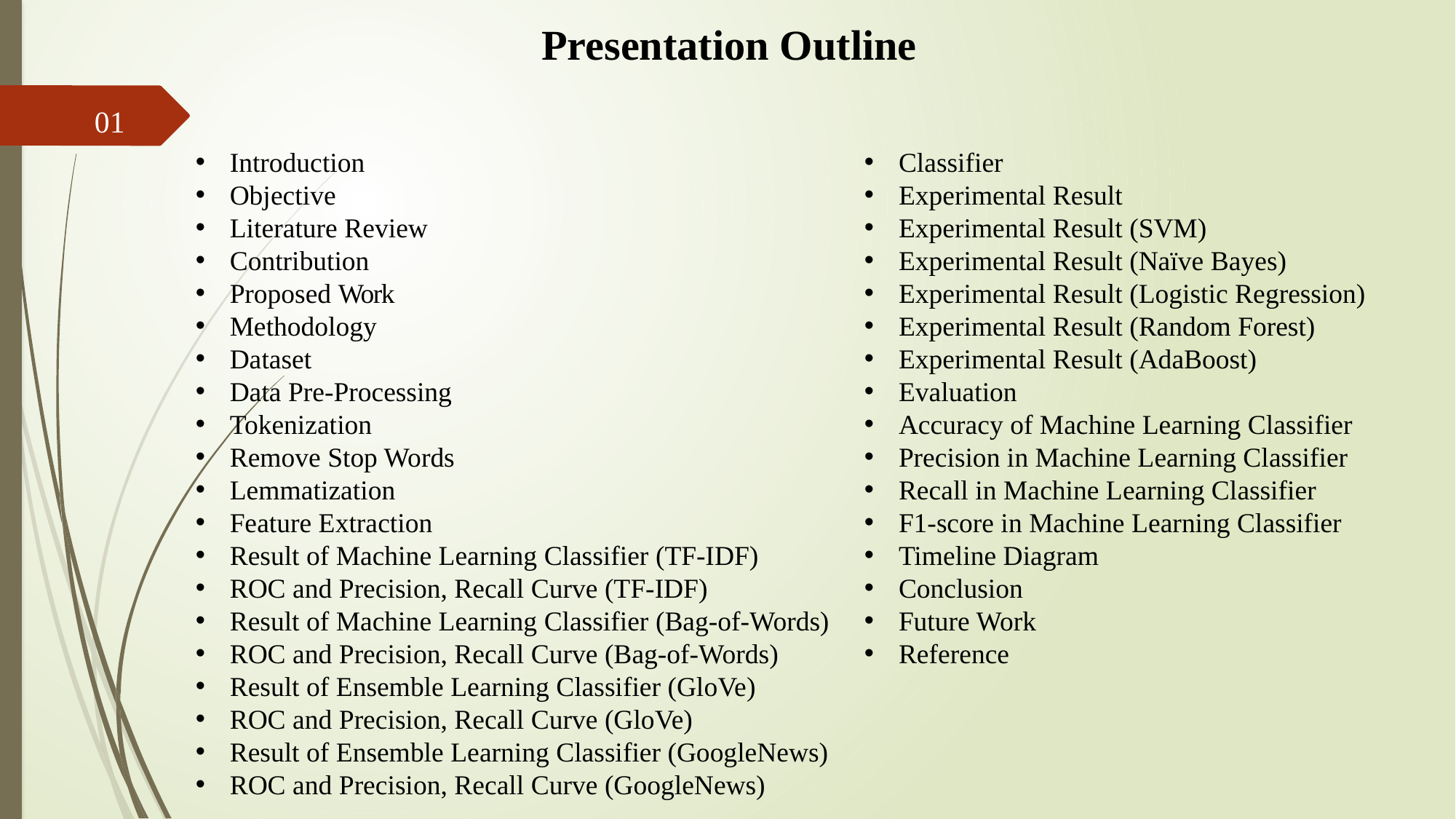

Presentation Outline
01
Introduction
Objective
Literature Review
Contribution
Proposed Work
Methodology
Dataset
Data Pre-Processing
Tokenization
Remove Stop Words
Lemmatization
Feature Extraction
Result of Machine Learning Classifier (TF-IDF)
ROC and Precision, Recall Curve (TF-IDF)
Result of Machine Learning Classifier (Bag-of-Words)
ROC and Precision, Recall Curve (Bag-of-Words)
Result of Ensemble Learning Classifier (GloVe)
ROC and Precision, Recall Curve (GloVe)
Result of Ensemble Learning Classifier (GoogleNews)
ROC and Precision, Recall Curve (GoogleNews)
Classifier
Experimental Result
Experimental Result (SVM)
Experimental Result (Naïve Bayes)
Experimental Result (Logistic Regression)
Experimental Result (Random Forest)
Experimental Result (AdaBoost)
Evaluation
Accuracy of Machine Learning Classifier
Precision in Machine Learning Classifier
Recall in Machine Learning Classifier
F1-score in Machine Learning Classifier
Timeline Diagram
Conclusion
Future Work
Reference